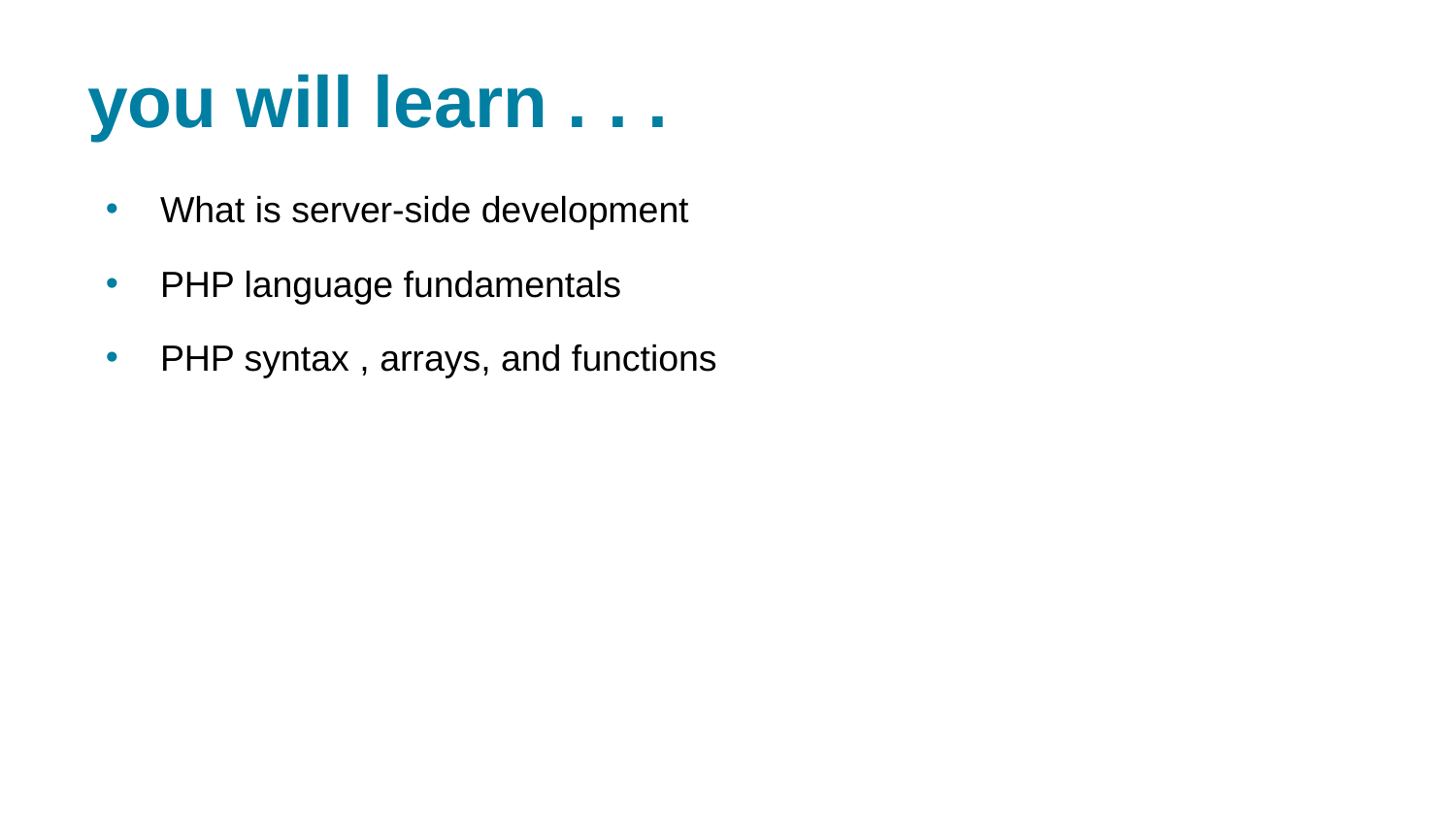

# you will learn . . .
What is server-side development
PHP language fundamentals
PHP syntax , arrays, and functions